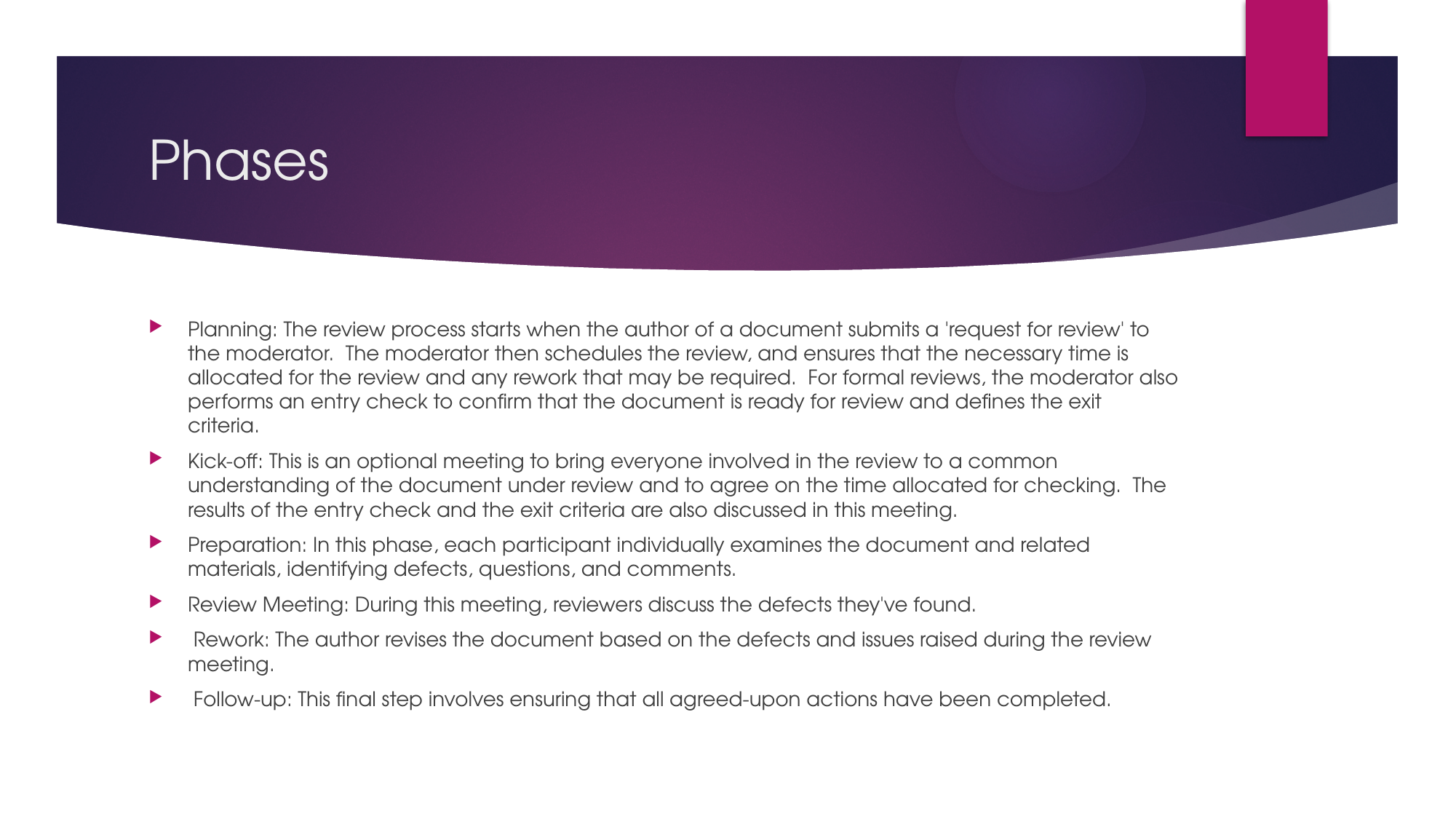

# Phases
Planning: The review process starts when the author of a document submits a 'request for review' to the moderator.  The moderator then schedules the review, and ensures that the necessary time is allocated for the review and any rework that may be required.  For formal reviews, the moderator also performs an entry check to confirm that the document is ready for review and defines the exit criteria.
Kick-off: This is an optional meeting to bring everyone involved in the review to a common understanding of the document under review and to agree on the time allocated for checking.  The results of the entry check and the exit criteria are also discussed in this meeting.
Preparation: In this phase, each participant individually examines the document and related materials, identifying defects, questions, and comments.
Review Meeting: During this meeting, reviewers discuss the defects they've found.
 Rework: The author revises the document based on the defects and issues raised during the review meeting.
 Follow-up: This final step involves ensuring that all agreed-upon actions have been completed.